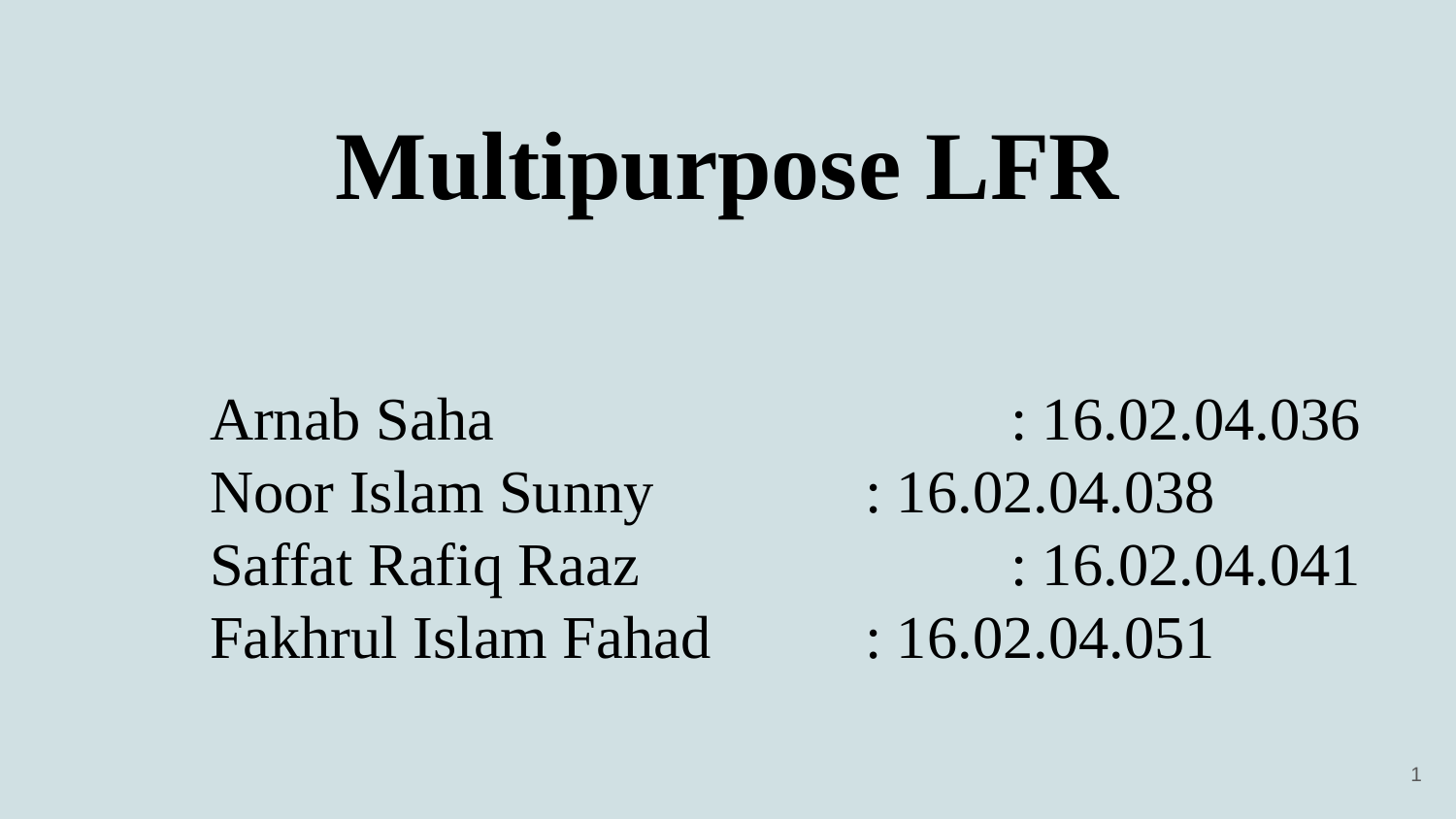

# Multipurpose LFR

Arnab Saha				: 16.02.04.036
Noor Islam Sunny		: 16.02.04.038
Saffat Rafiq Raaz			: 16.02.04.041
Fakhrul Islam Fahad		: 16.02.04.051
1